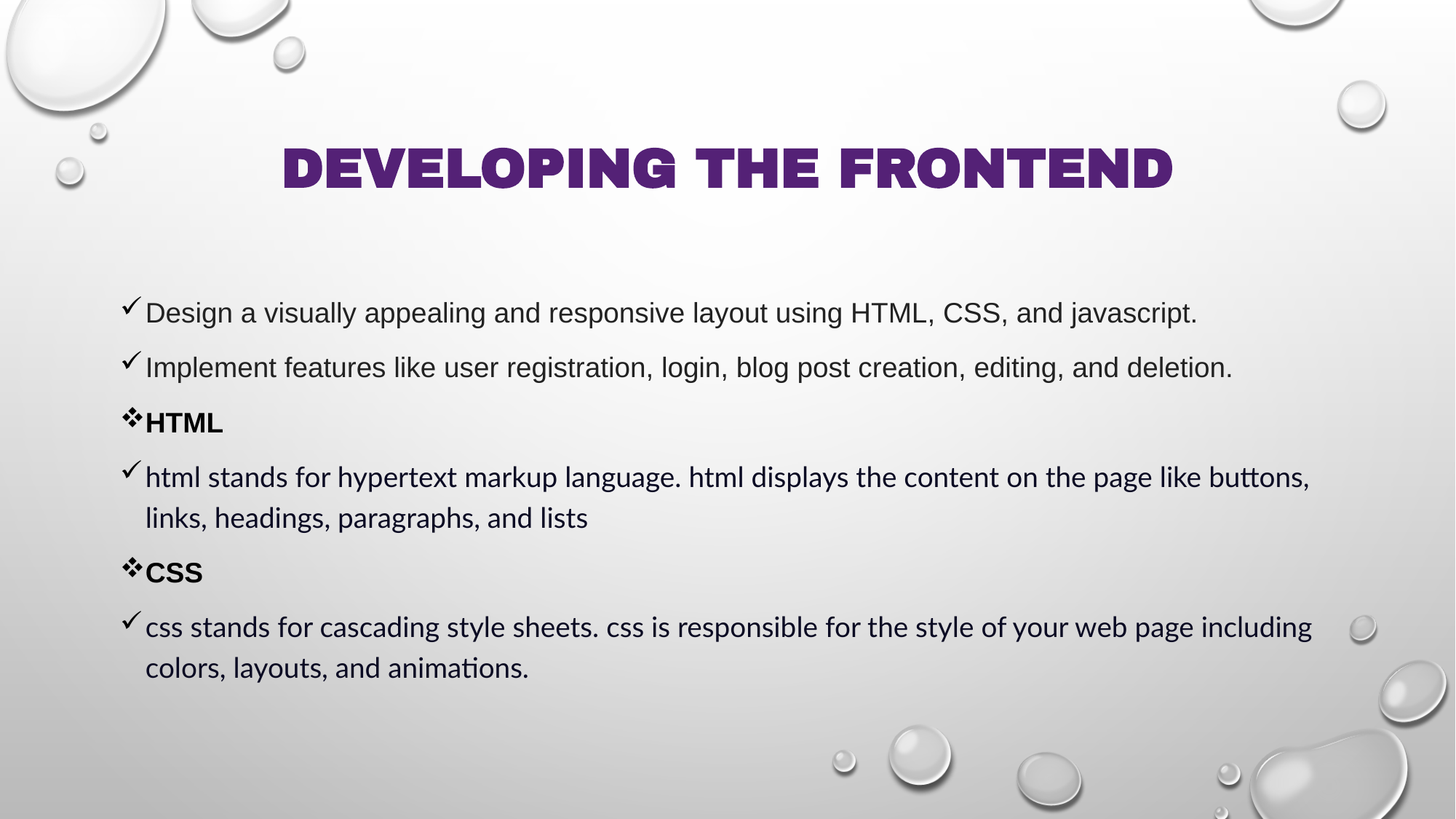

# Developing the Frontend
Design a visually appealing and responsive layout using HTML, CSS, and javascript.
Implement features like user registration, login, blog post creation, editing, and deletion.
HTML
html stands for hypertext markup language. html displays the content on the page like buttons, links, headings, paragraphs, and lists
CSS
css stands for cascading style sheets. css is responsible for the style of your web page including colors, layouts, and animations.